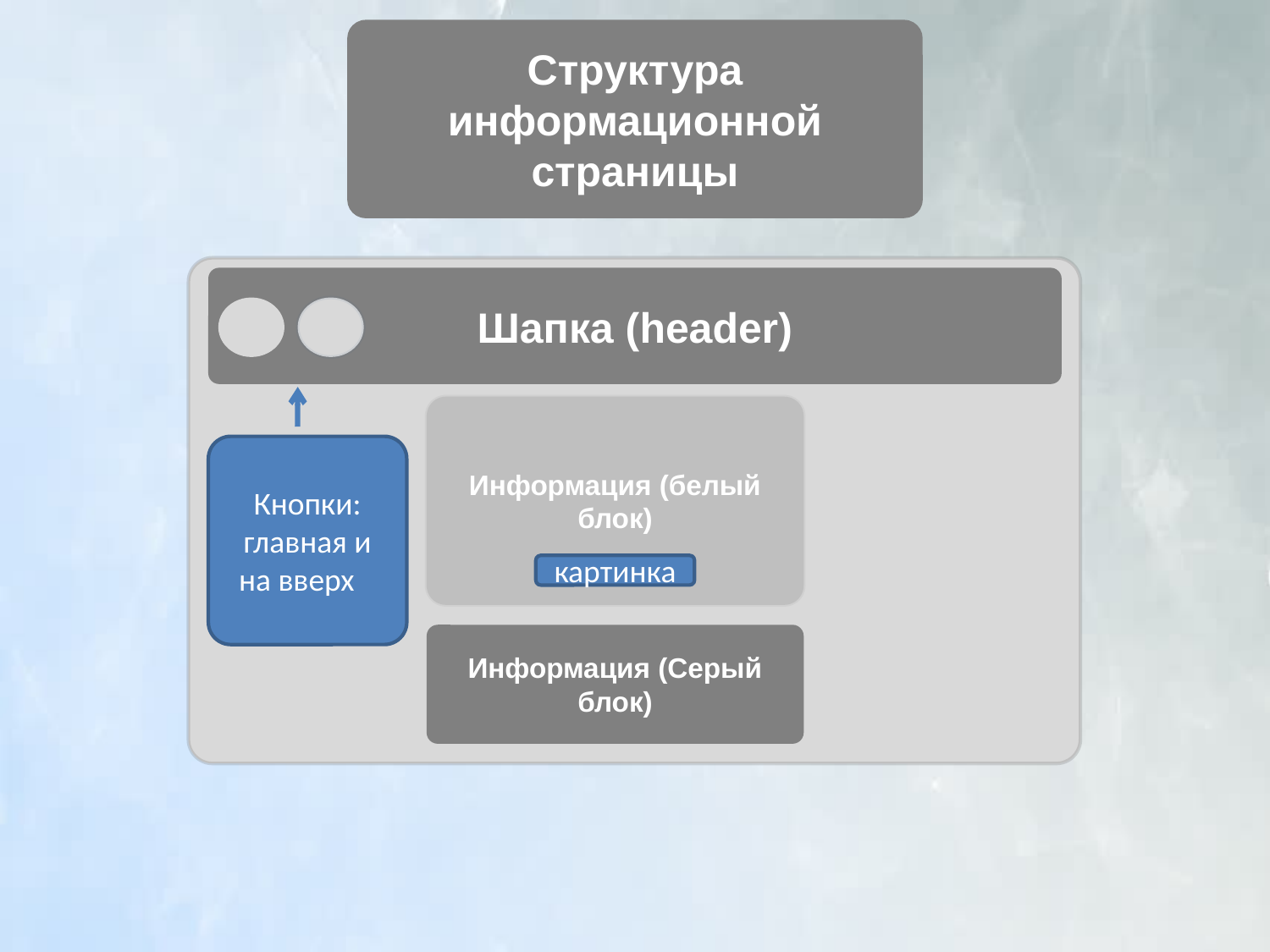

Структура информационной страницы

Шапка (header)

Информация (белый блок)
Кнопки: главная и на вверх
картинка
Информация (Серый блок)